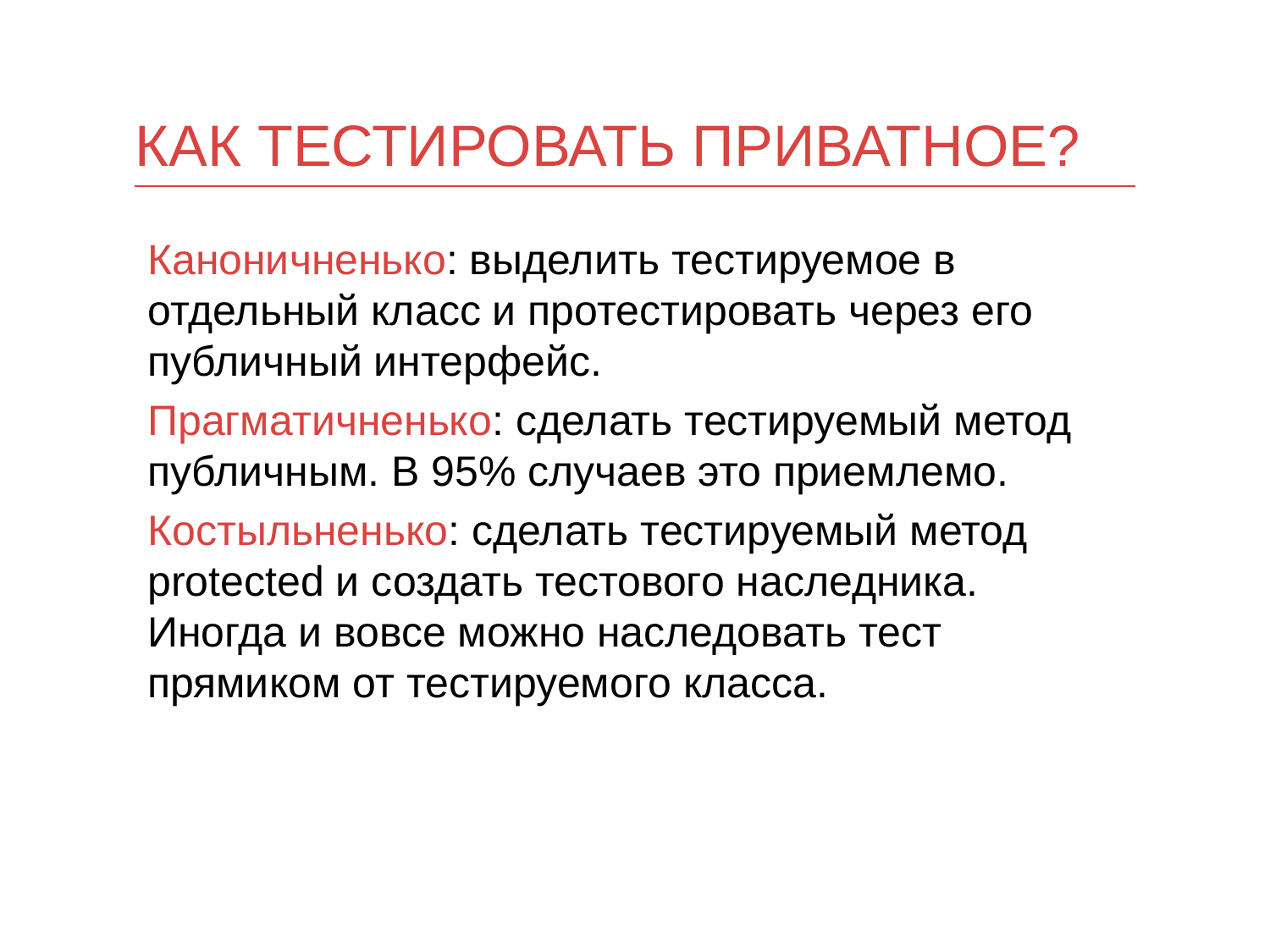

# Как тестировать приватное?
Каноничненько: выделить тестируемое в отдельный класс и протестировать через его публичный интерфейс.
Прагматичненько: сделать тестируемый метод публичным. В 95% случаев это приемлемо.
Костыльненько: сделать тестируемый метод protected и создать тестового наследника. Иногда и вовсе можно наследовать тест прямиком от тестируемого класса.